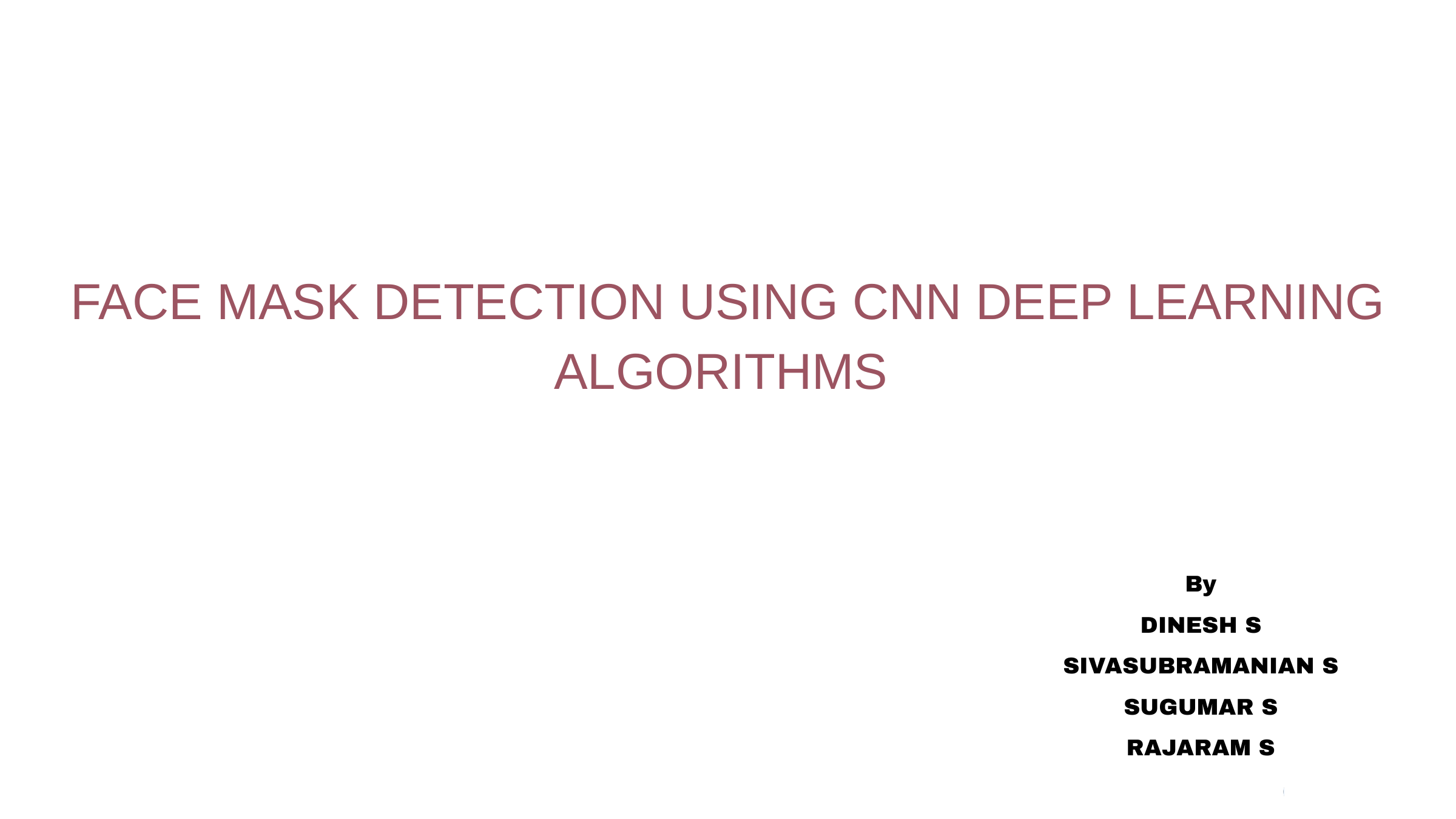

FACE MASK DETECTION USING CNN DEEP LEARNING ALGORITHMS
By
DINESH S
SIVASUBRAMANIAN S
SUGUMAR S
RAJARAM S